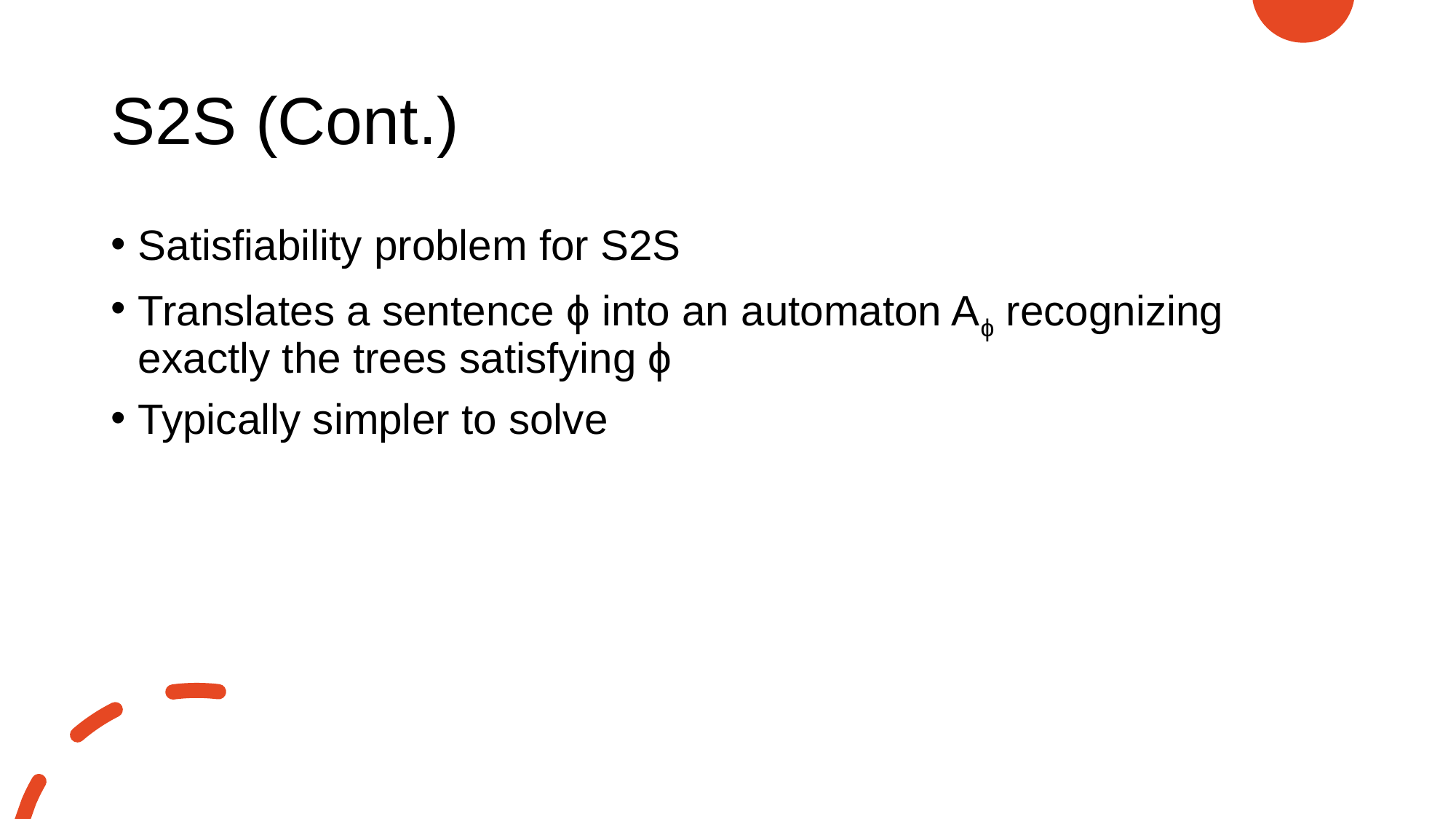

# S2S (Cont.)
Satisfiability problem for S2S
Translates a sentence ϕ into an automaton Aϕ recognizing exactly the trees satisfying ϕ
Typically simpler to solve